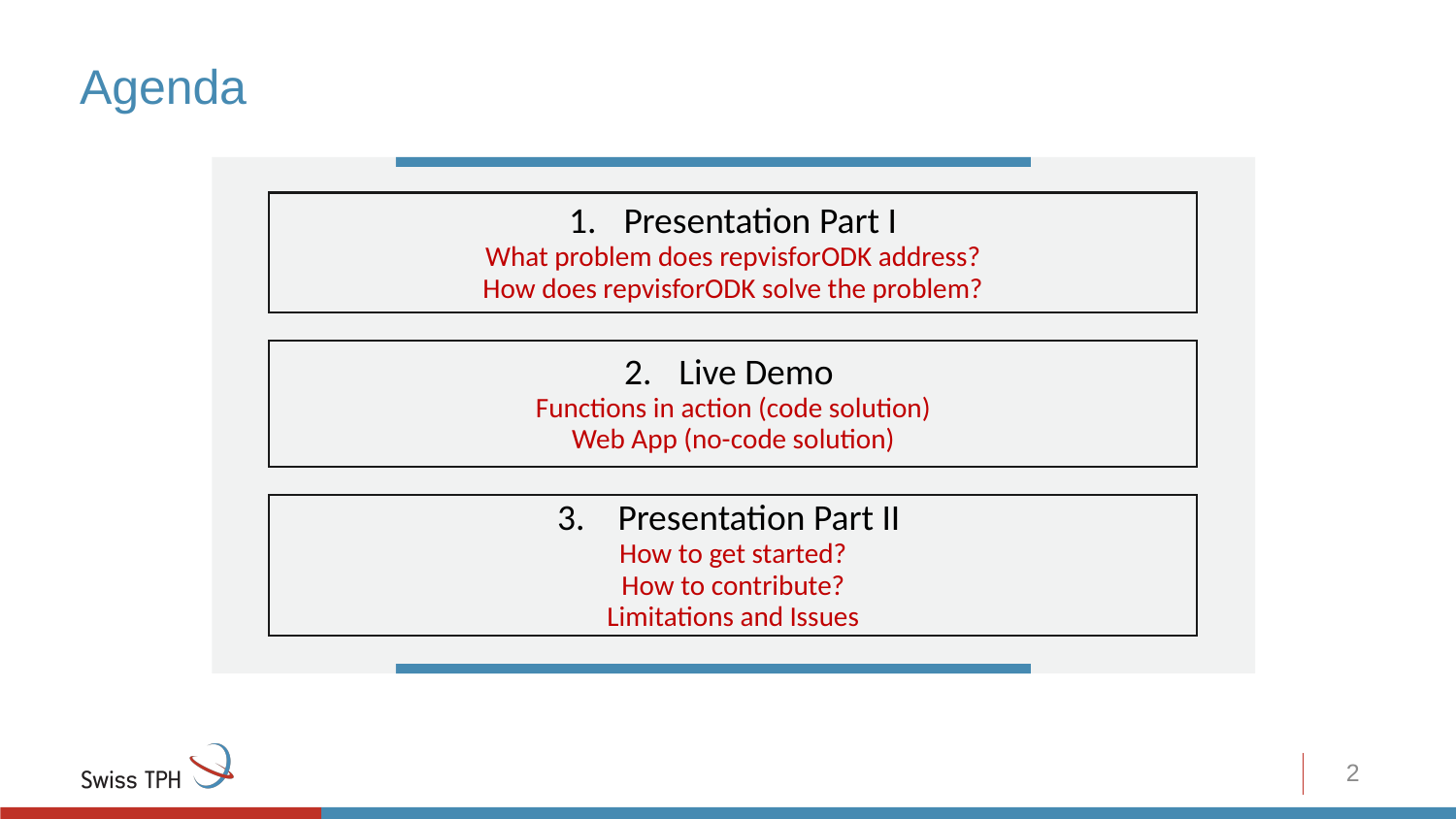

# Agenda

Presentation Part I
What problem does repvisforODK address?
How does repvisforODK solve the problem?
Live Demo
Functions in action (code solution)
Web App (no-code solution)
3.    Presentation Part II
How to get started?
How to contribute?
Limitations and Issues